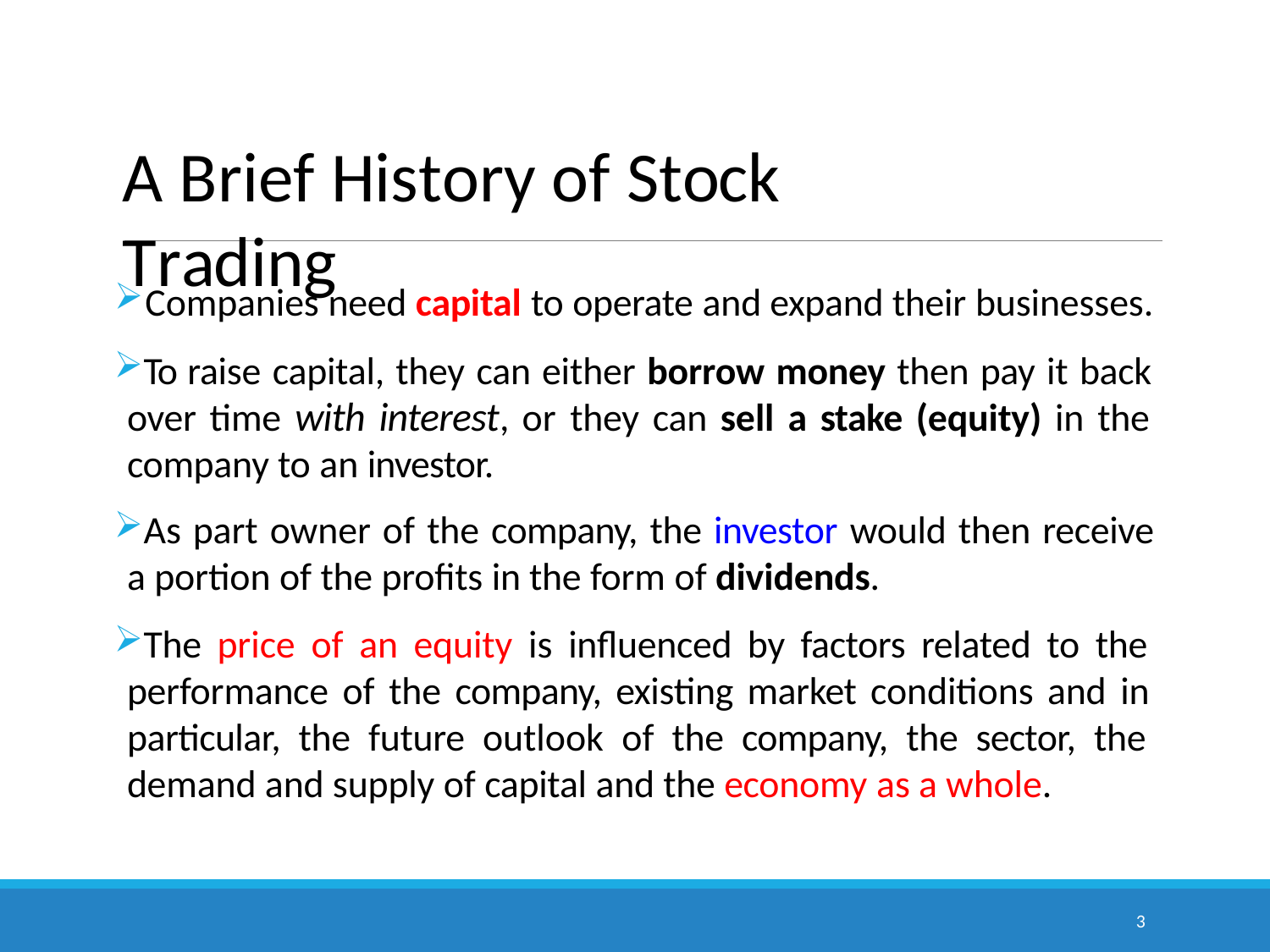

# A Brief History of Stock Trading
Companies need capital to operate and expand their businesses.
To raise capital, they can either borrow money then pay it back  over time with interest, or they can sell a stake (equity) in the  company to an investor.
As part owner of the company, the investor would then receive  a portion of the profits in the form of dividends.
The price of an equity is influenced by factors related to the  performance of the company, existing market conditions and in  particular, the future outlook of the company, the sector, the  demand and supply of capital and the economy as a whole.
3